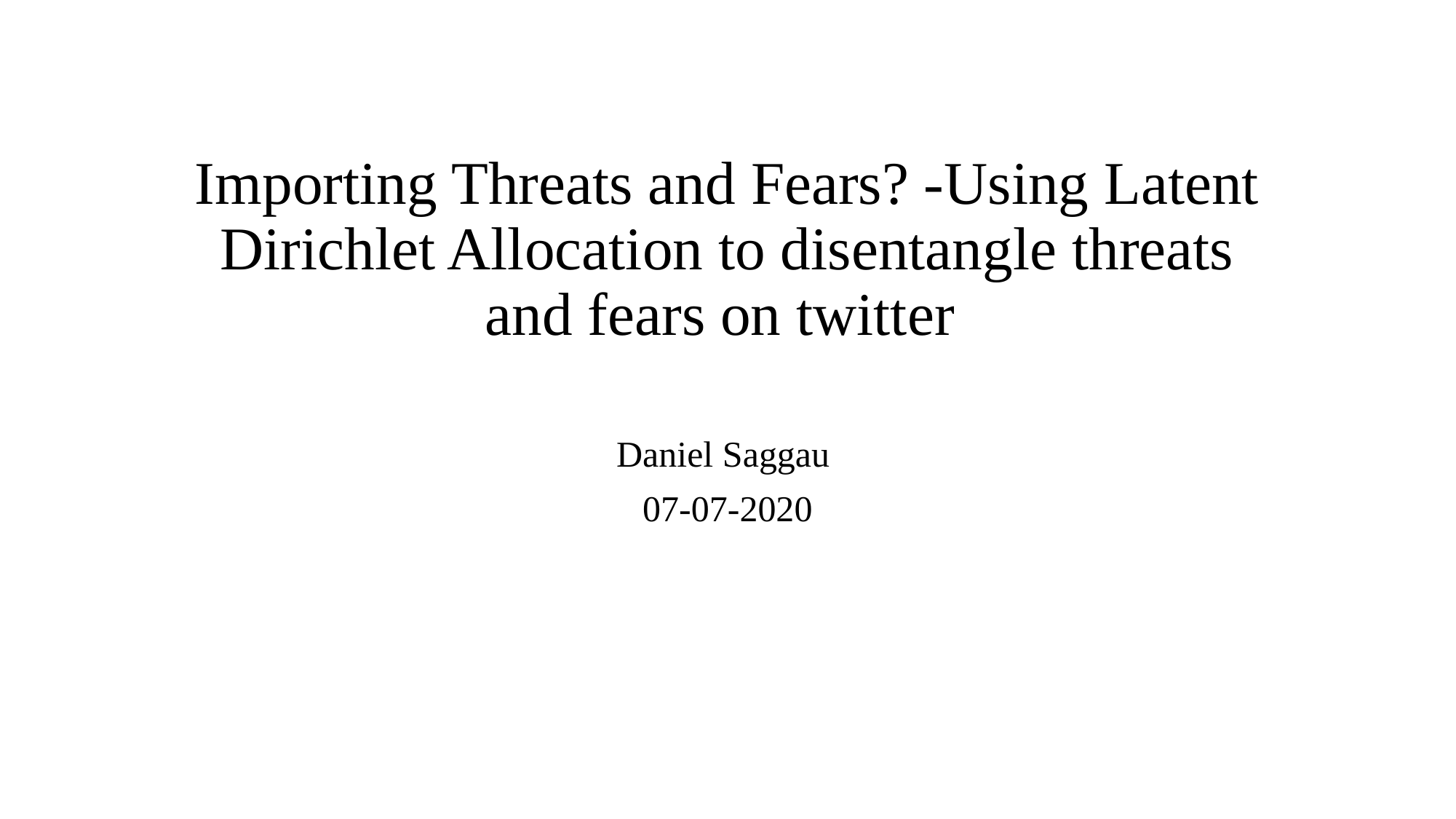

# Importing Threats and Fears? -Using Latent Dirichlet Allocation to disentangle threats and fears on twitter
Daniel Saggau
07-07-2020